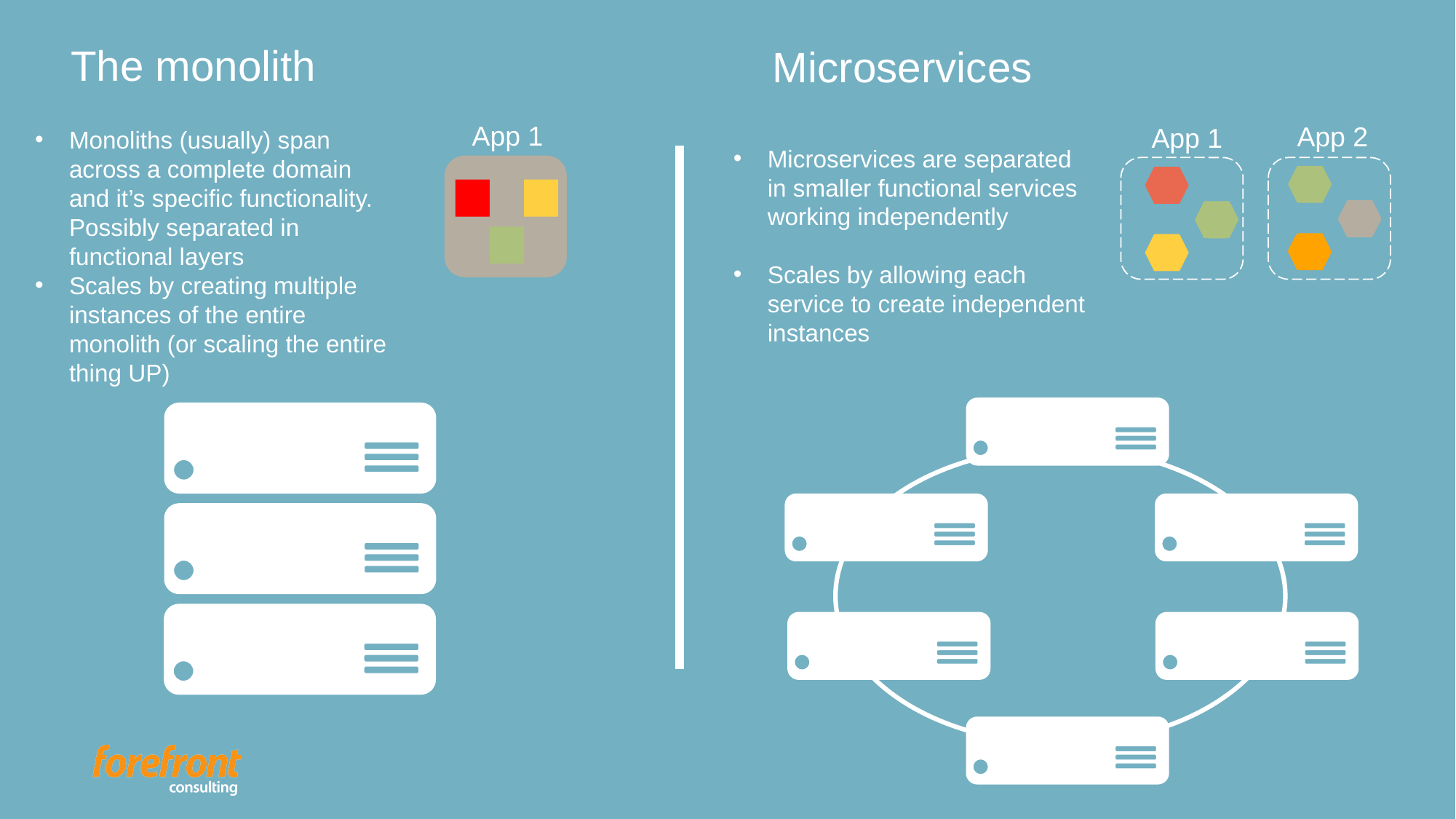

The monolith
Microservices
App 1

App 2
App 1

Monoliths (usually) span across a complete domain and it’s specific functionality. Possibly separated in functional layers
Scales by creating multiple instances of the entire monolith (or scaling the entire thing UP)
Microservices are separated in smaller functional services working independently

Scales by allowing each service to create independent instances